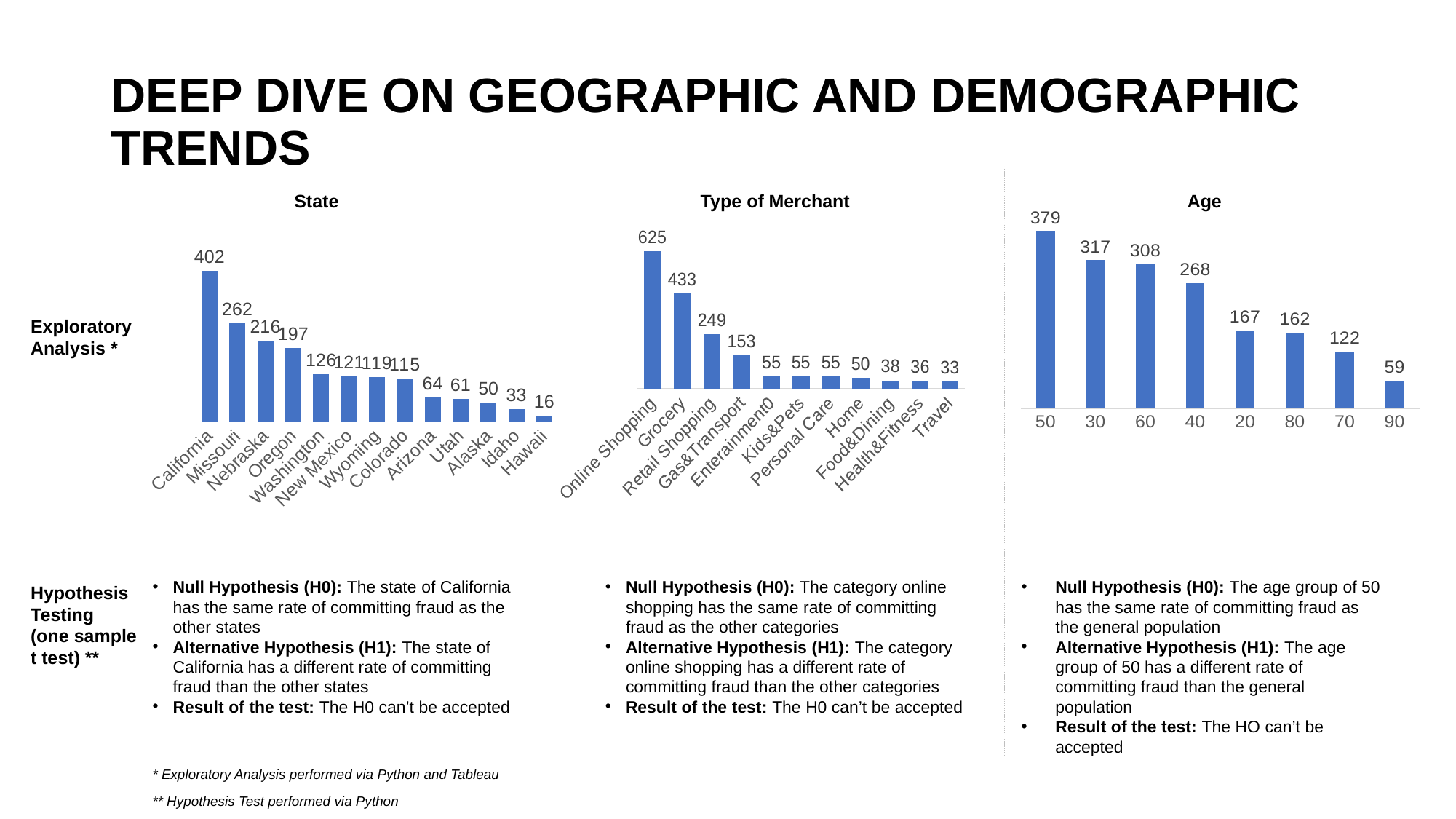

# DEEP DIVE ON GEOGRAPHIC AND DEMOGRAPHIC TRENDS
State
Type of Merchant
Age

### Chart

| Category | Fraud Cases |
|---|---|
| 50 | 379.0 |
| 30 | 317.0 |
| 60 | 308.0 |
| 40 | 268.0 |
| 20 | 167.0 |
| 80 | 162.0 |
| 70 | 122.0 |
| 90 | 59.0 |

### Chart

| Category | Fraud Cases |
|---|---|
| Online Shopping | 625.0 |
| Grocery | 433.0 |
| Retail Shopping | 249.0 |
| Gas&Transport | 153.0 |
| Enterainment0 | 55.0 |
| Kids&Pets | 55.0 |
| Personal Care | 55.0 |
| Home | 50.0 |
| Food&Dining | 38.0 |
| Health&Fitness | 36.0 |
| Travel | 33.0 |

### Chart

| Category | Fraud Cases |
|---|---|
| California | 402.0 |
| Missouri | 262.0 |
| Nebraska | 216.0 |
| Oregon | 197.0 |
| Washington | 126.0 |
| New Mexico | 121.0 |
| Wyoming | 119.0 |
| Colorado | 115.0 |
| Arizona | 64.0 |
| Utah | 61.0 |
| Alaska | 50.0 |
| Idaho | 33.0 |
| Hawaii | 16.0 |
Exploratory Analysis *
Null Hypothesis (H0): The state of California has the same rate of committing fraud as the other states
Alternative Hypothesis (H1): The state of California has a different rate of committing fraud than the other states
Result of the test: The H0 can’t be accepted
Null Hypothesis (H0): The category online shopping has the same rate of committing fraud as the other categories
Alternative Hypothesis (H1): The category online shopping has a different rate of committing fraud than the other categories
Result of the test: The H0 can’t be accepted
Null Hypothesis (H0): The age group of 50 has the same rate of committing fraud as the general population
Alternative Hypothesis (H1): The age group of 50 has a different rate of committing fraud than the general population
Result of the test: The HO can’t be accepted
Hypothesis Testing (one sample t test) **
* Exploratory Analysis performed via Python and Tableau
** Hypothesis Test performed via Python